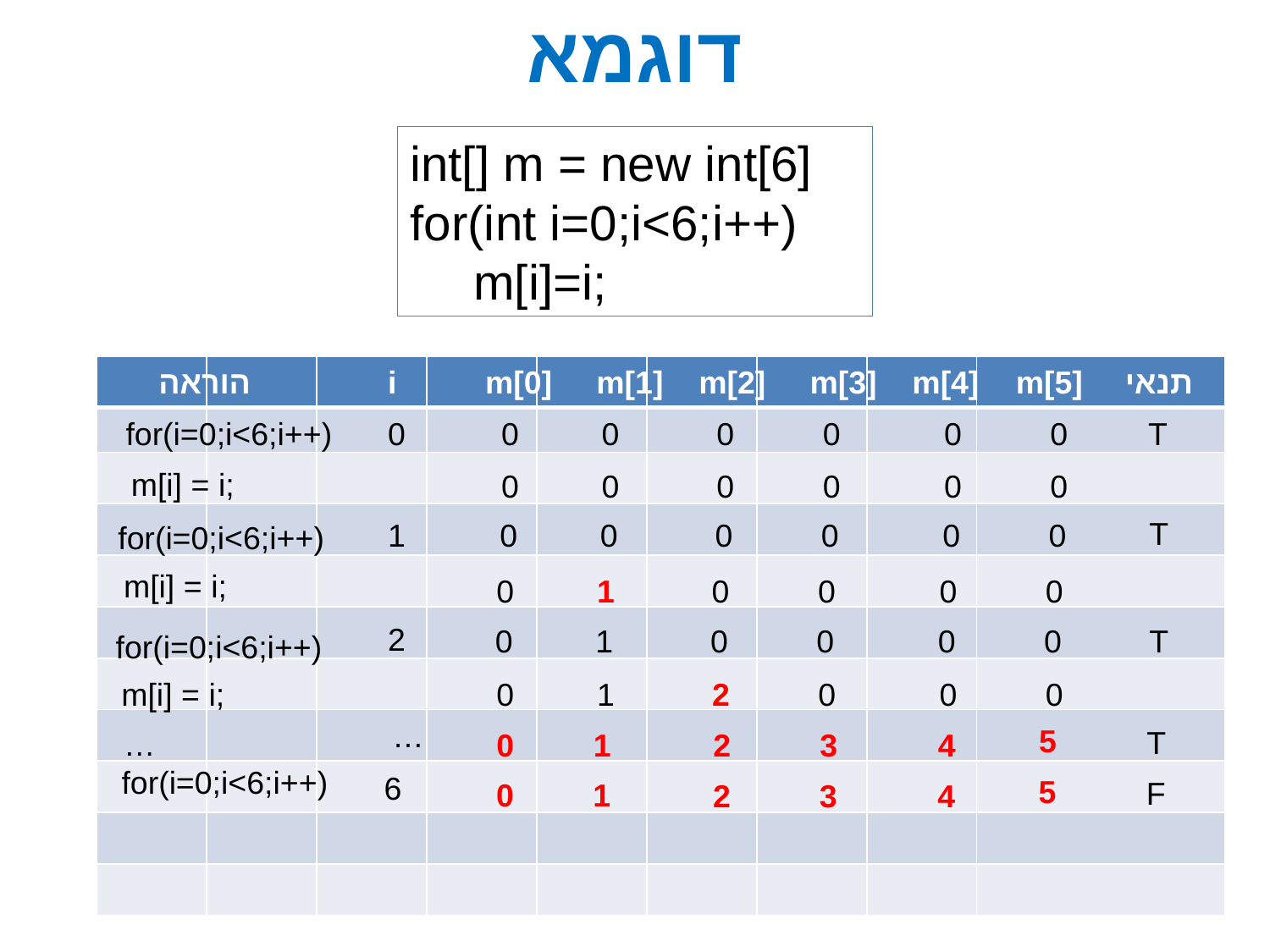

דוגמא
int[] m = new int[6]
for(int i=0;i<6;i++)
m[i]=i;
|  |  |  |  |  |  |  |  |  |
| --- | --- | --- | --- | --- | --- | --- | --- | --- |
|  |  |  |  |  |  |  |  |  |
|  |  |  |  |  |  |  |  |  |
|  |  |  |  |  |  |  |  |  |
|  |  |  |  |  |  |  |  |  |
|  |  |  |  |  |  |  |  |  |
|  |  |  |  |  |  |  |  |  |
|  |  |  |  |  |  |  |  |  |
|  |  |  |  |  |  |  |  |  |
|  |  |  |  |  |  |  |  |  |
|  |  |  |  |  |  |  |  |  |
      הוראה	   i          m[0]     m[1]    m[2]     m[3]    m[4]	  m[5]	תנאי
for(i=0;i<6;i++)
0
T
   0	0           0          0	          0          0
m[i] = i;
   0	0           0          0	          0          0
T
1
   0	0           0          0	          0          0
for(i=0;i<6;i++)
m[i] = i;
   0	1           0          0	          0          0
2
   0	1           0          0	          0          0
T
for(i=0;i<6;i++)
m[i] = i;
   0	1           2          0	          0          0
…
5
T
…
0
1
2
3
4
for(i=0;i<6;i++)
6
5
F
0
1
2
3
4